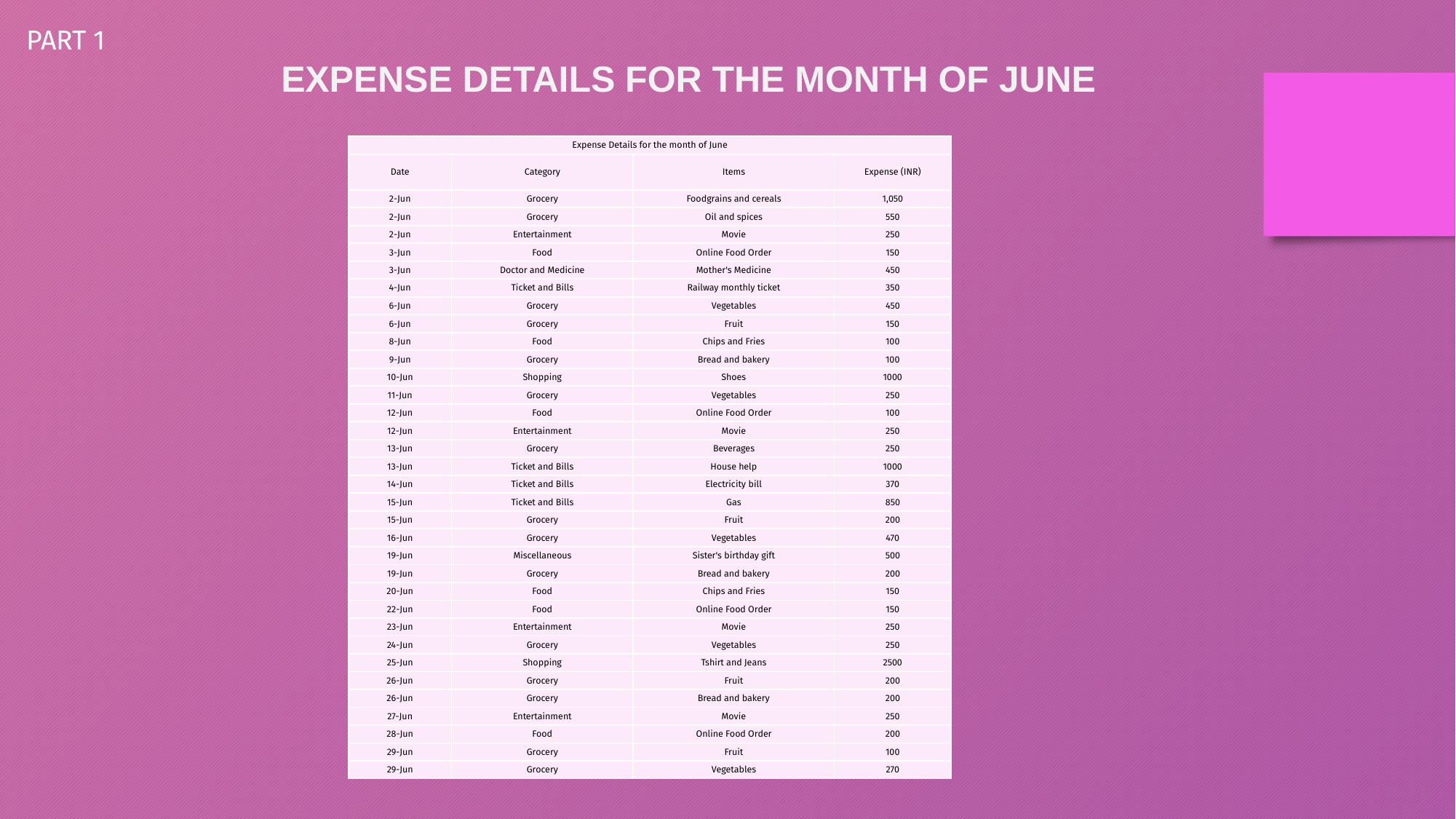

PART 1
   EXPENSE DETAILS FOR THE MONTH OF JUNE
| Expense Details for the month of June |  |  |  |
| --- | --- | --- | --- |
| Date | Category | Items | Expense (INR) |
| 2-Jun | Grocery | Foodgrains and cereals | 1,050 |
| 2-Jun | Grocery | Oil and spices | 550 |
| 2-Jun | Entertainment | Movie | 250 |
| 3-Jun | Food | Online Food Order | 150 |
| 3-Jun | Doctor and Medicine | Mother's Medicine | 450 |
| 4-Jun | Ticket and Bills | Railway monthly ticket | 350 |
| 6-Jun | Grocery | Vegetables | 450 |
| 6-Jun | Grocery | Fruit | 150 |
| 8-Jun | Food | Chips and Fries | 100 |
| 9-Jun | Grocery | Bread and bakery | 100 |
| 10-Jun | Shopping | Shoes | 1000 |
| 11-Jun | Grocery | Vegetables | 250 |
| 12-Jun | Food | Online Food Order | 100 |
| 12-Jun | Entertainment | Movie | 250 |
| 13-Jun | Grocery | Beverages | 250 |
| 13-Jun | Ticket and Bills | House help | 1000 |
| 14-Jun | Ticket and Bills | Electricity bill | 370 |
| 15-Jun | Ticket and Bills | Gas | 850 |
| 15-Jun | Grocery | Fruit | 200 |
| 16-Jun | Grocery | Vegetables | 470 |
| 19-Jun | Miscellaneous | Sister's birthday gift | 500 |
| 19-Jun | Grocery | Bread and bakery | 200 |
| 20-Jun | Food | Chips and Fries | 150 |
| 22-Jun | Food | Online Food Order | 150 |
| 23-Jun | Entertainment | Movie | 250 |
| 24-Jun | Grocery | Vegetables | 250 |
| 25-Jun | Shopping | Tshirt and Jeans | 2500 |
| 26-Jun | Grocery | Fruit | 200 |
| 26-Jun | Grocery | Bread and bakery | 200 |
| 27-Jun | Entertainment | Movie | 250 |
| 28-Jun | Food | Online Food Order | 200 |
| 29-Jun | Grocery | Fruit | 100 |
| 29-Jun | Grocery | Vegetables | 270 |